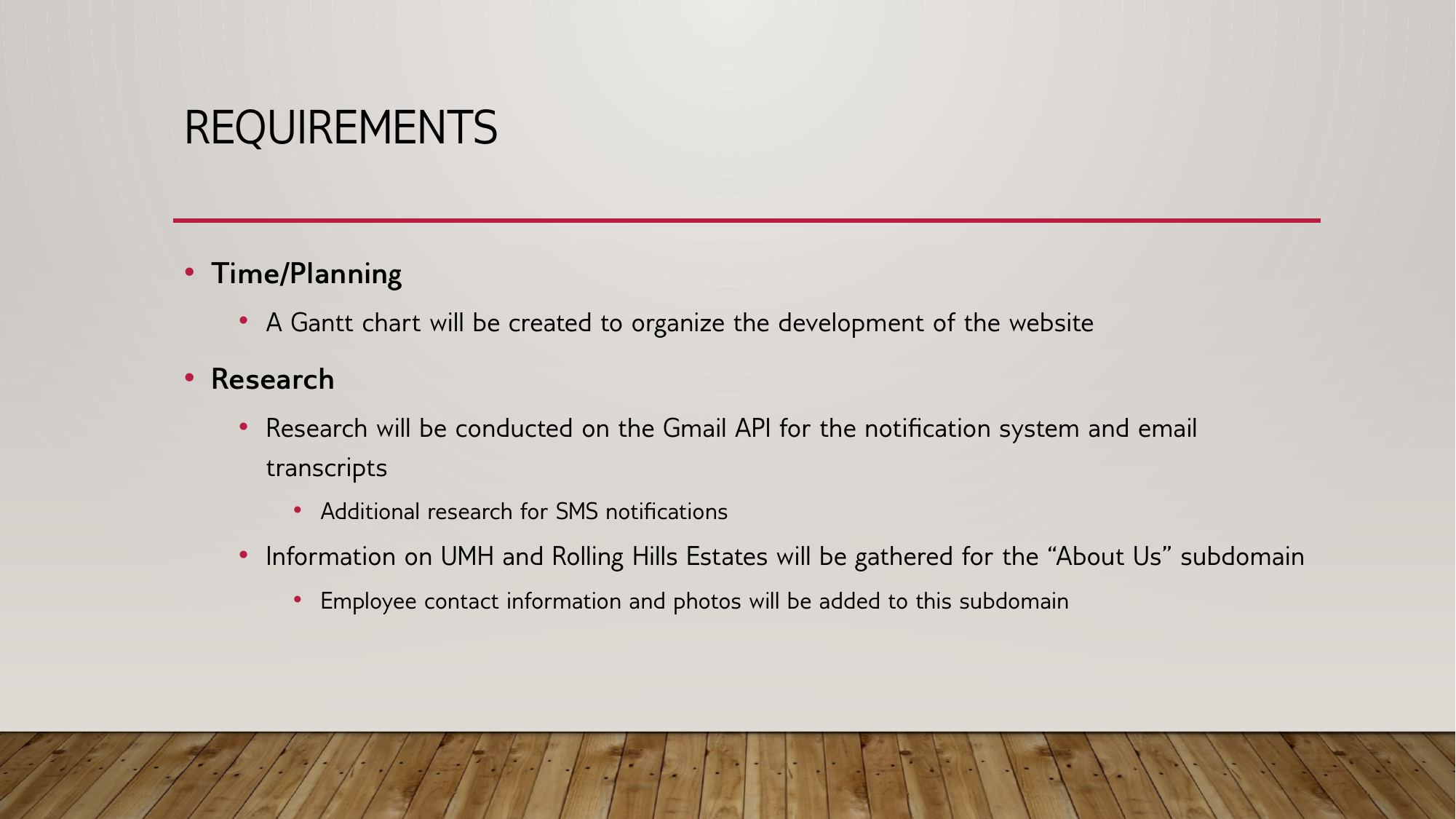

# Requirements
Time/Planning
A Gantt chart will be created to organize the development of the website
Research
Research will be conducted on the Gmail API for the notification system and email transcripts
Additional research for SMS notifications
Information on UMH and Rolling Hills Estates will be gathered for the “About Us” subdomain
Employee contact information and photos will be added to this subdomain